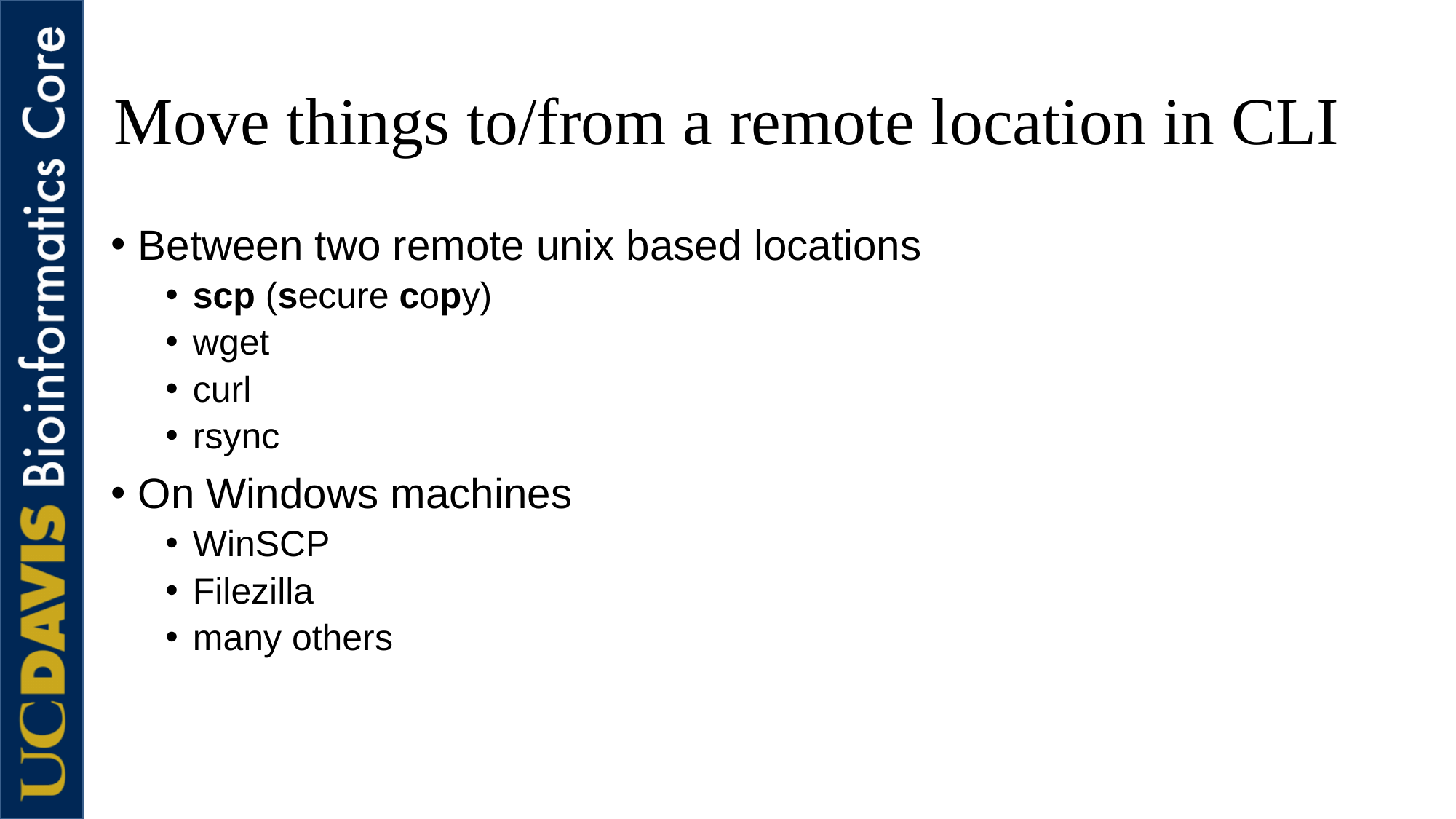

# Move things to/from a remote location in CLI
Between two remote unix based locations
scp (secure copy)
wget
curl
rsync
On Windows machines
WinSCP
Filezilla
many others